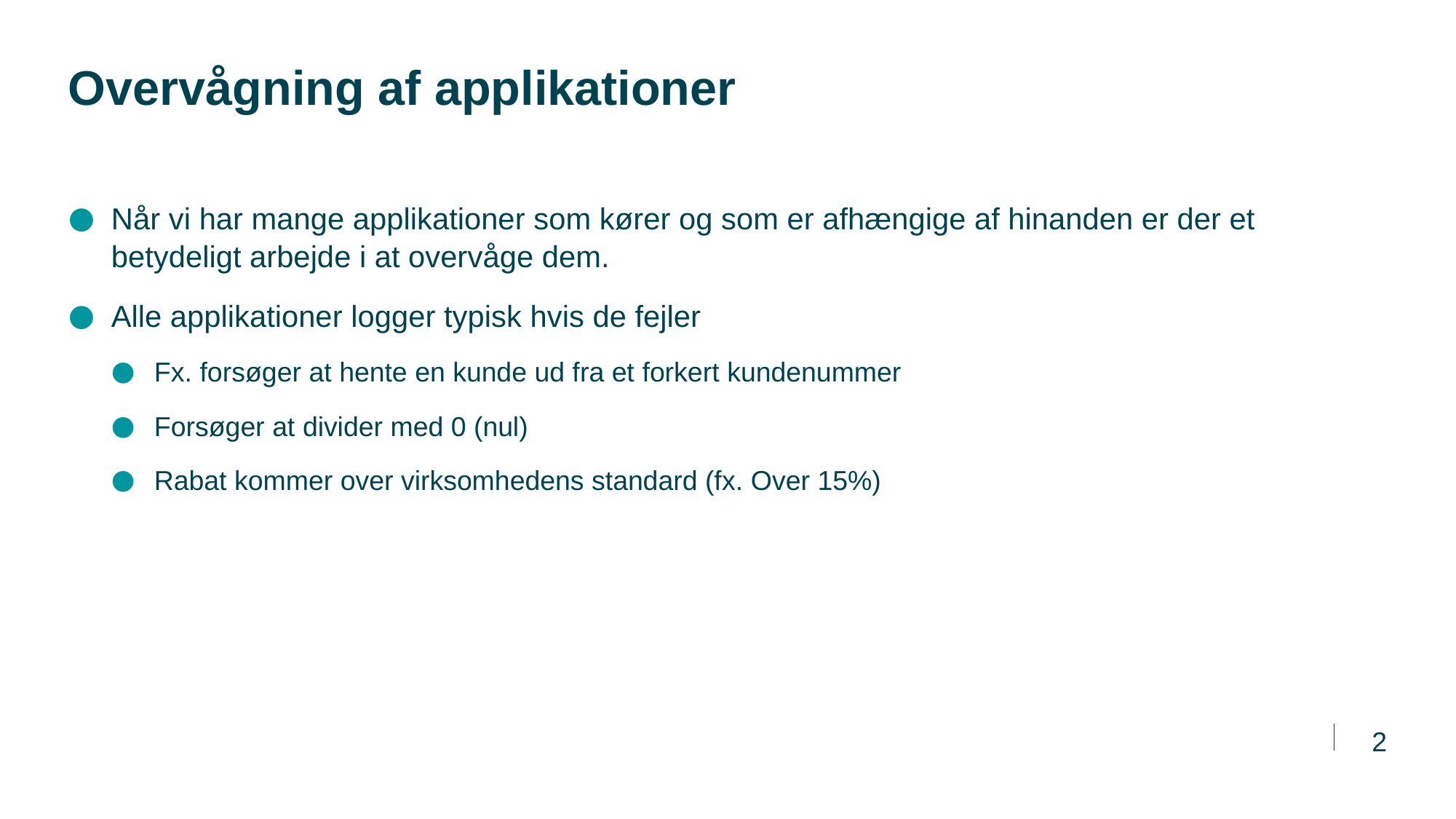

# Overvågning af applikationer
Når vi har mange applikationer som kører og som er afhængige af hinanden er der et betydeligt arbejde i at overvåge dem.
Alle applikationer logger typisk hvis de fejler
Fx. forsøger at hente en kunde ud fra et forkert kundenummer
Forsøger at divider med 0 (nul)
Rabat kommer over virksomhedens standard (fx. Over 15%)
2